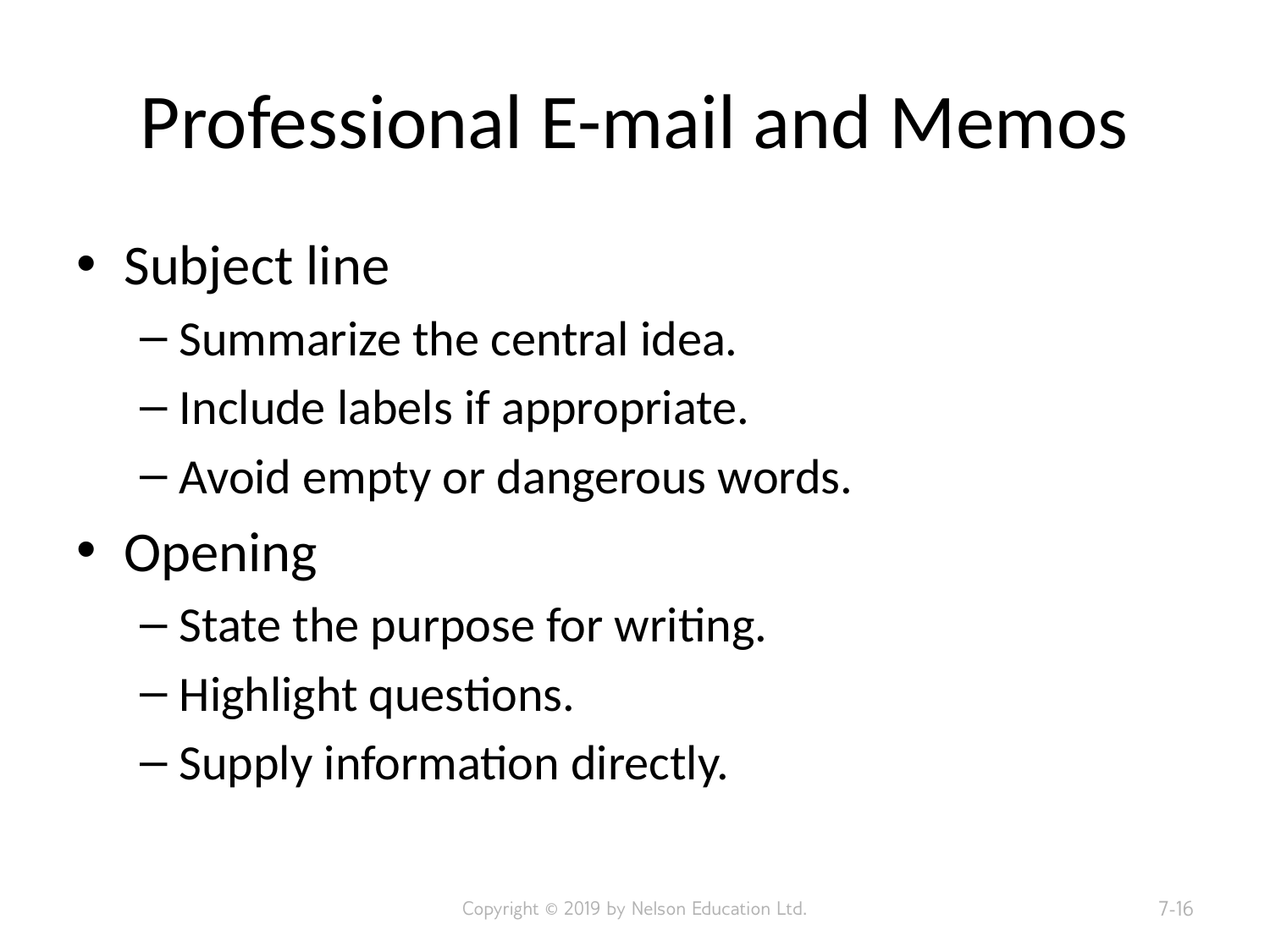

# Professional E-mail and Memos
Subject line
Summarize the central idea.
Include labels if appropriate.
Avoid empty or dangerous words.
Opening
State the purpose for writing.
Highlight questions.
Supply information directly.
Copyright © 2019 by Nelson Education Ltd.
7-16